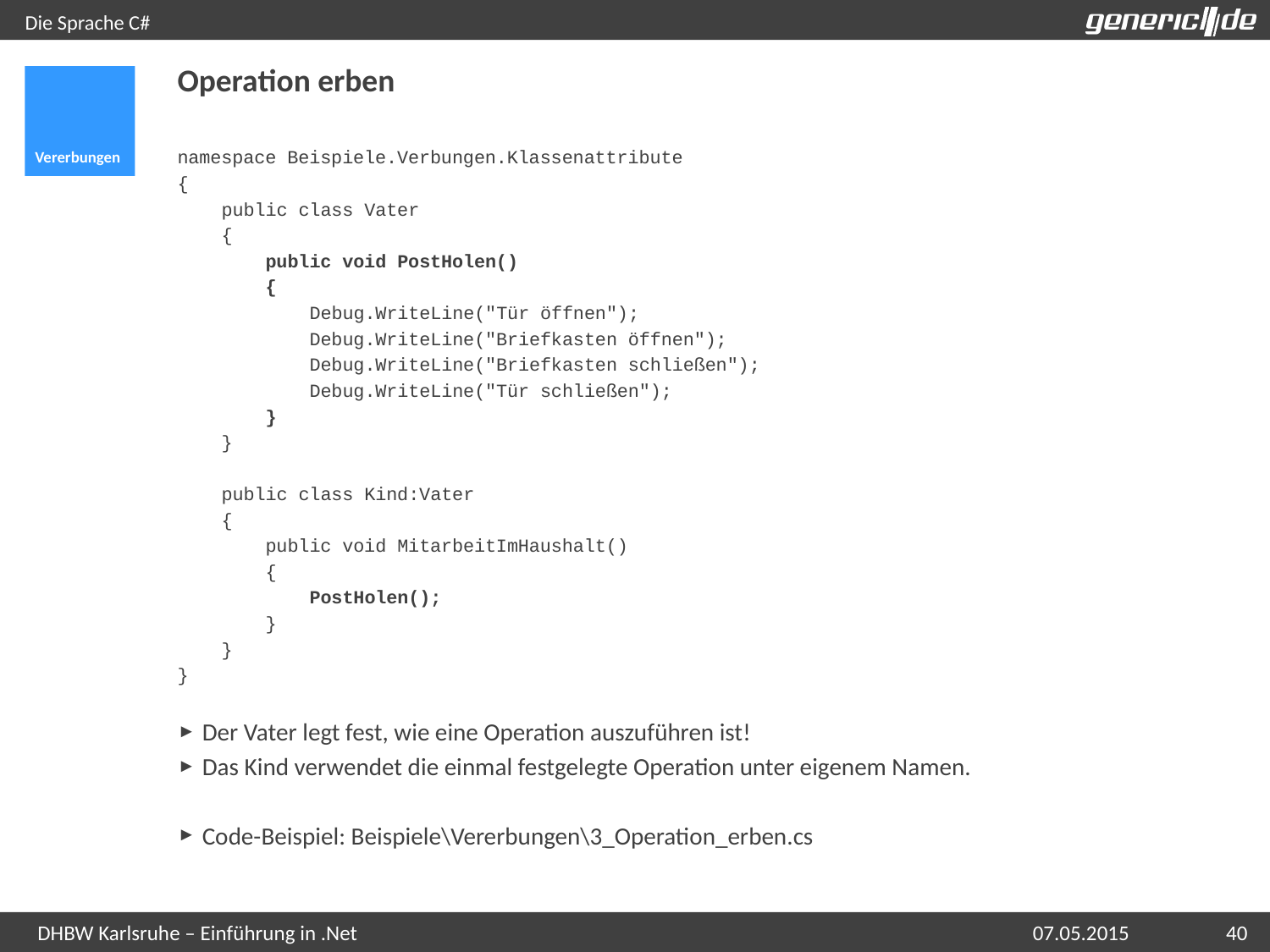

# Die Sprache C#
Operation erben
Vererbungen

namespace Beispiele.Verbungen.Klassenattribute
{
    public class Vater
    {
        public void PostHolen()
        {
            Debug.WriteLine("Tür öffnen");
            Debug.WriteLine("Briefkasten öffnen");
            Debug.WriteLine("Briefkasten schließen");
            Debug.WriteLine("Tür schließen");
        }
    }

    public class Kind:Vater
    {
        public void MitarbeitImHaushalt()
        {
            PostHolen();
        }
    }
}

Der Vater legt fest, wie eine Operation auszuführen ist!
Das Kind verwendet die einmal festgelegte Operation unter eigenem Namen.

Code-Beispiel: Beispiele\Vererbungen\3_Operation_erben.cs

07.05.2015
40
DHBW Karlsruhe – Einführung in .Net